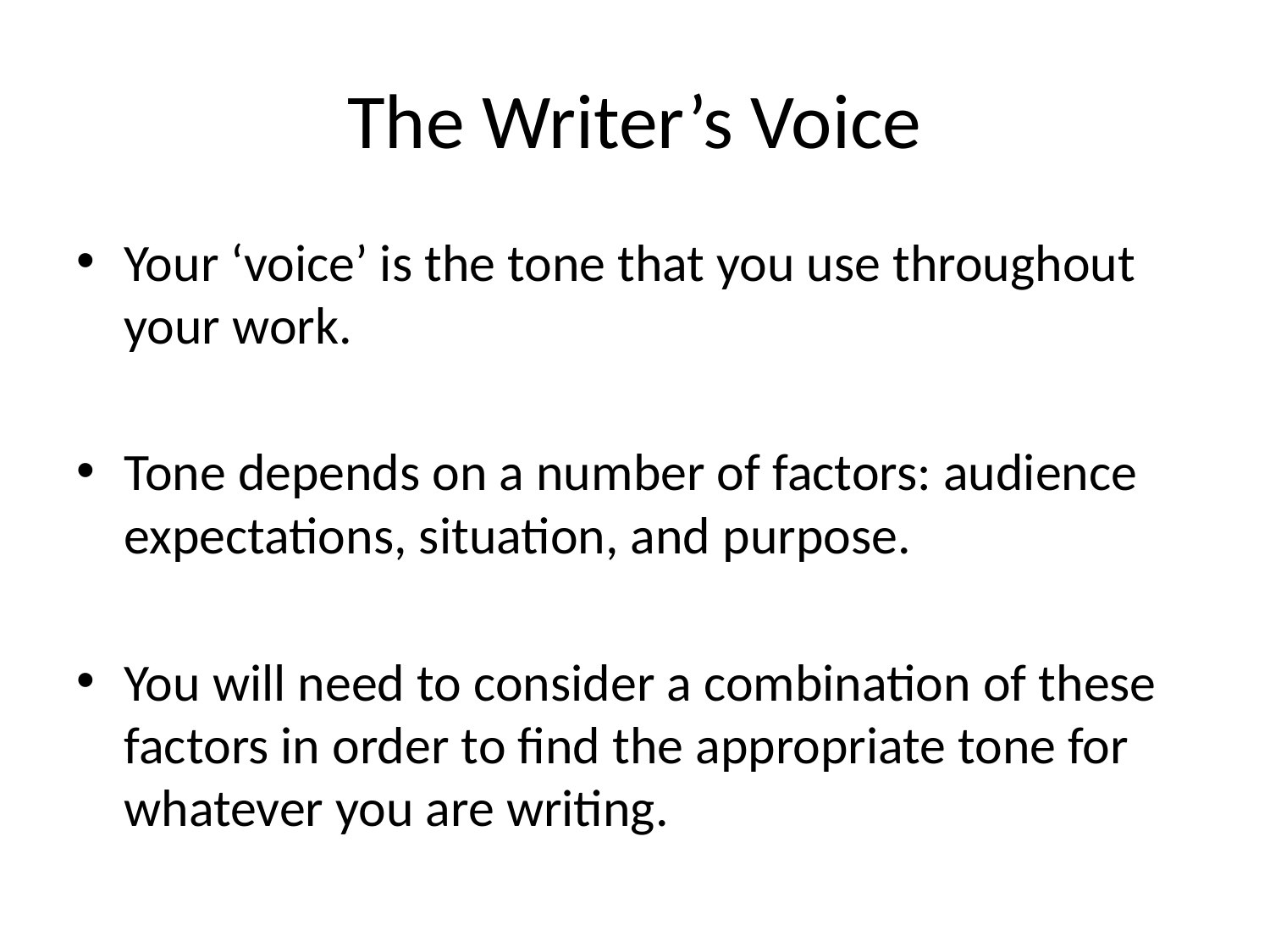

# The Writer’s Voice
Your ‘voice’ is the tone that you use throughout your work.

Tone depends on a number of factors: audience expectations, situation, and purpose.

You will need to consider a combination of these factors in order to find the appropriate tone for whatever you are writing.